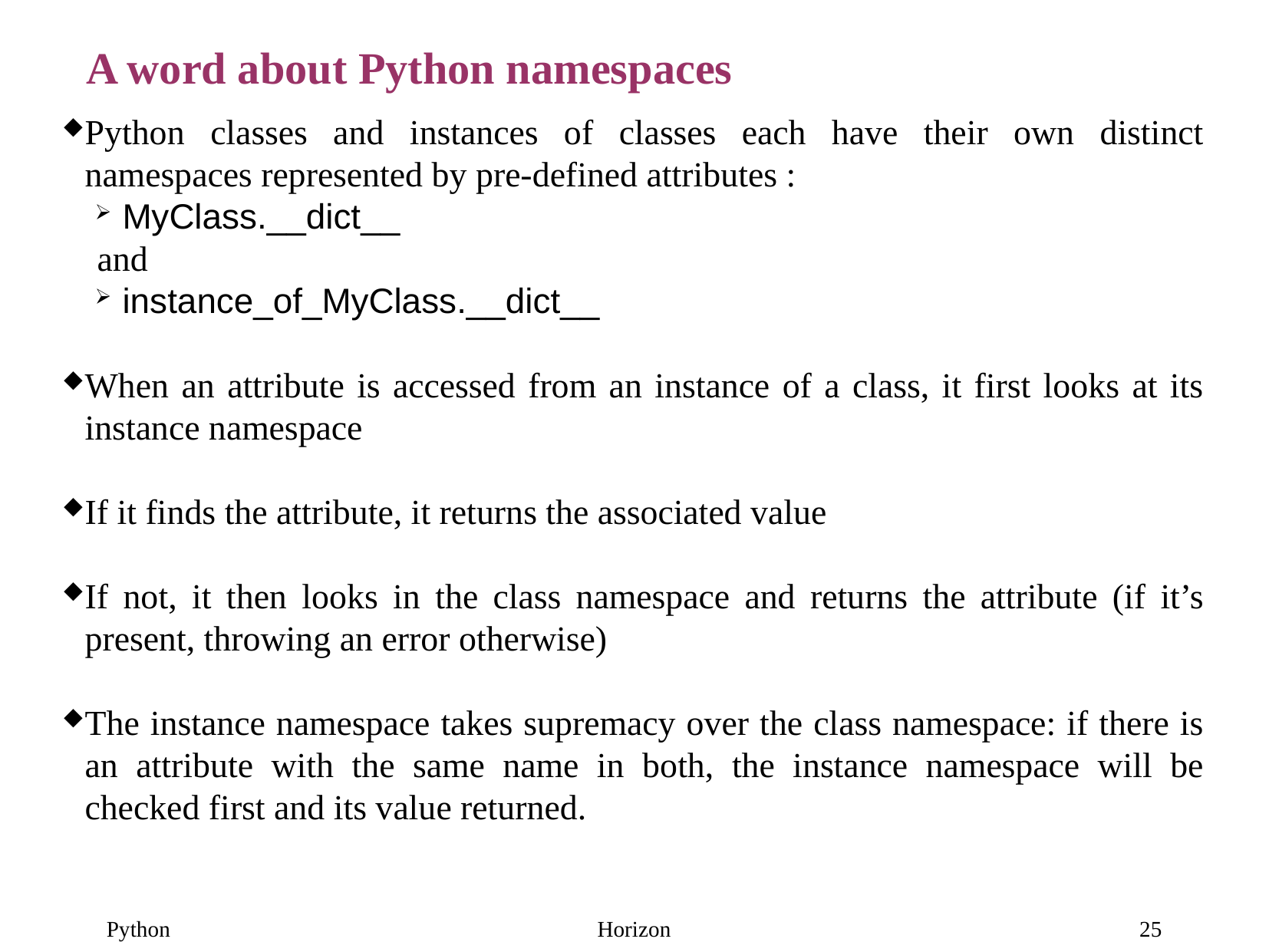

A word about Python namespaces
Python classes and instances of classes each have their own distinct namespaces represented by pre-defined attributes :
MyClass.__dict__
and
instance_of_MyClass.__dict__

When an attribute is accessed from an instance of a class, it first looks at its instance namespace

If it finds the attribute, it returns the associated value

If not, it then looks in the class namespace and returns the attribute (if it’s present, throwing an error otherwise)

The instance namespace takes supremacy over the class namespace: if there is an attribute with the same name in both, the instance namespace will be checked first and its value returned.
25
Python
Horizon